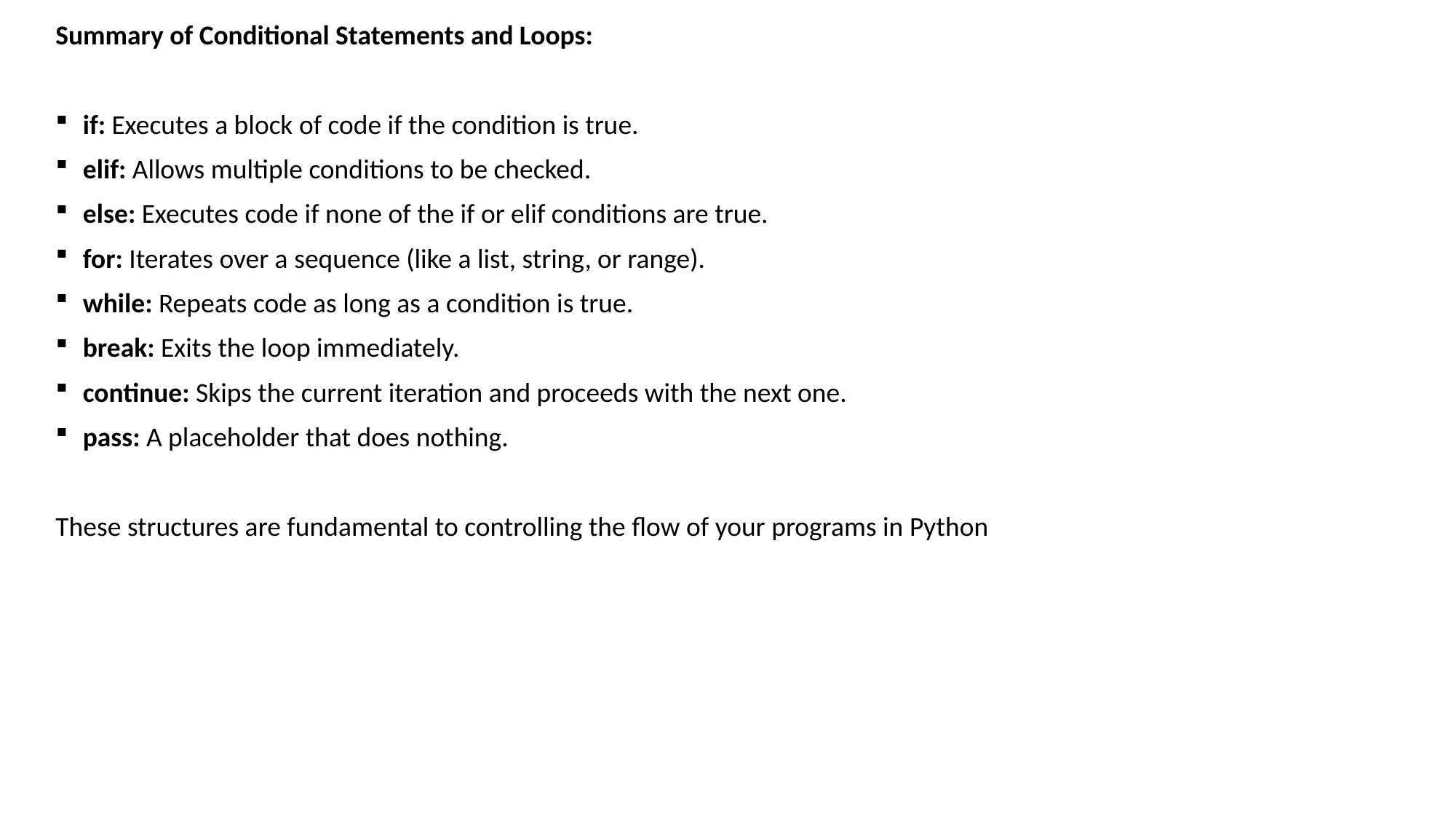

Summary of Conditional Statements and Loops:

if: Executes a block of code if the condition is true.
elif: Allows multiple conditions to be checked.
else: Executes code if none of the if or elif conditions are true.
for: Iterates over a sequence (like a list, string, or range).
while: Repeats code as long as a condition is true.
break: Exits the loop immediately.
continue: Skips the current iteration and proceeds with the next one.
pass: A placeholder that does nothing.

These structures are fundamental to controlling the flow of your programs in Python